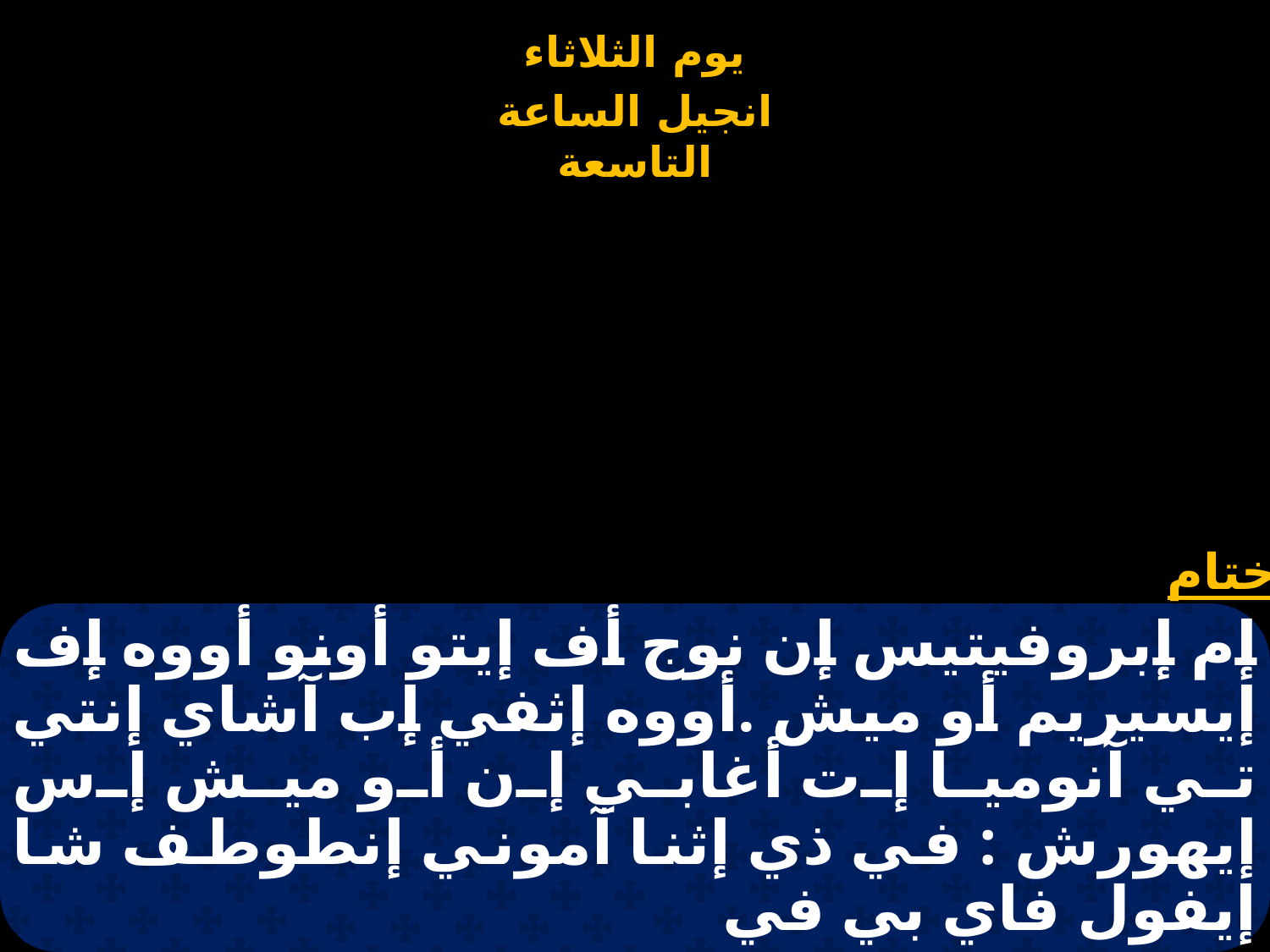

# إم إبروفيتيس إن نوج أف إيتو أونو أووه إف إيسيريم أو ميش .أووه إثفي إب آشاي إنتي تي آنوميا إت أغابي إن أو ميش إس إيهورش : في ذي إثنا آموني إنطوطف شا إيفول فاي بي في